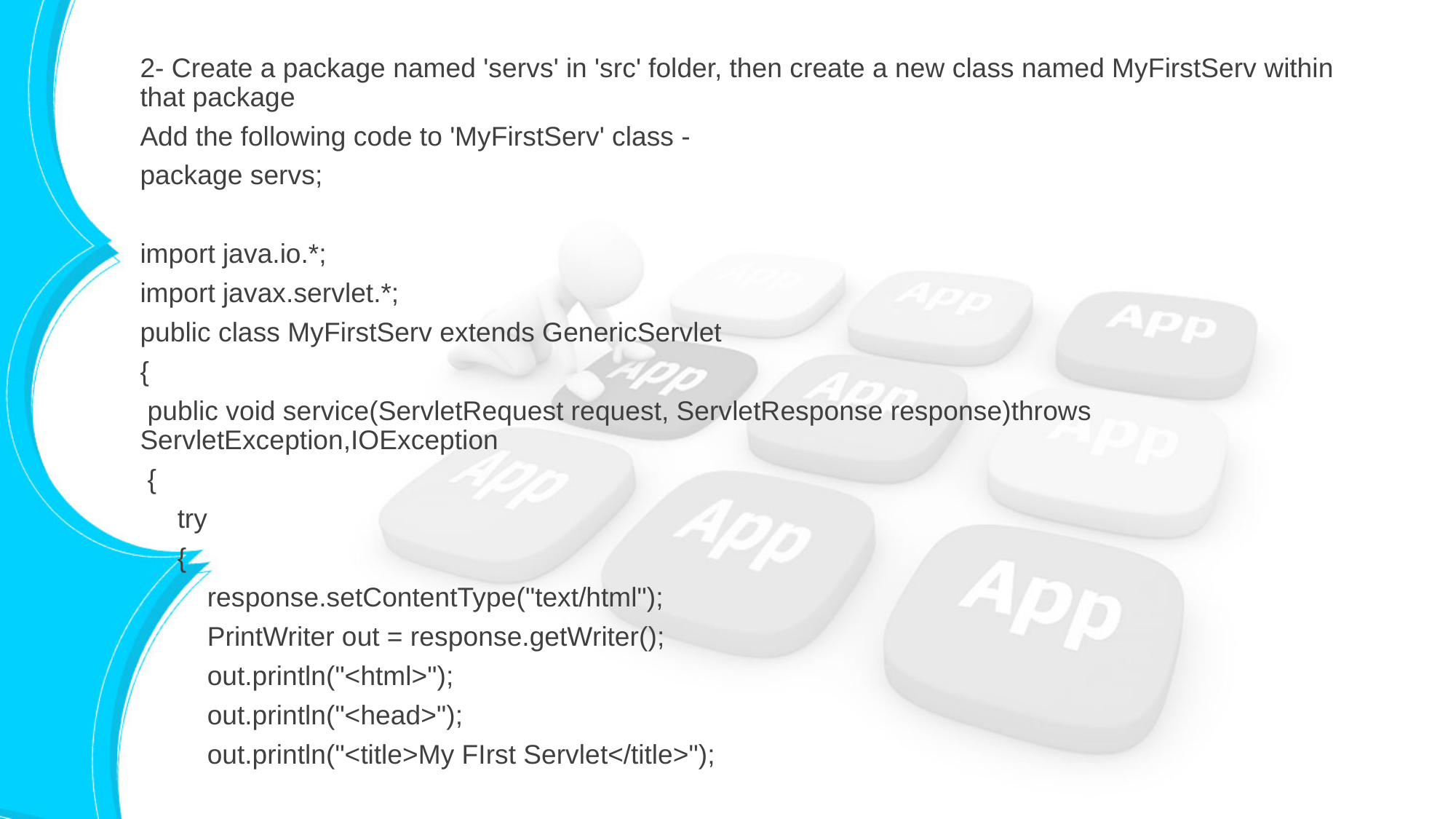

2- Create a package named 'servs' in 'src' folder, then create a new class named MyFirstServ within that package
Add the following code to 'MyFirstServ' class -
package servs;

import java.io.*;
import javax.servlet.*;
public class MyFirstServ extends GenericServlet
{
 public void service(ServletRequest request, ServletResponse response)throws ServletException,IOException
 {
     try
     {
         response.setContentType("text/html");
         PrintWriter out = response.getWriter();
         out.println("<html>");
         out.println("<head>");
         out.println("<title>My FIrst Servlet</title>");